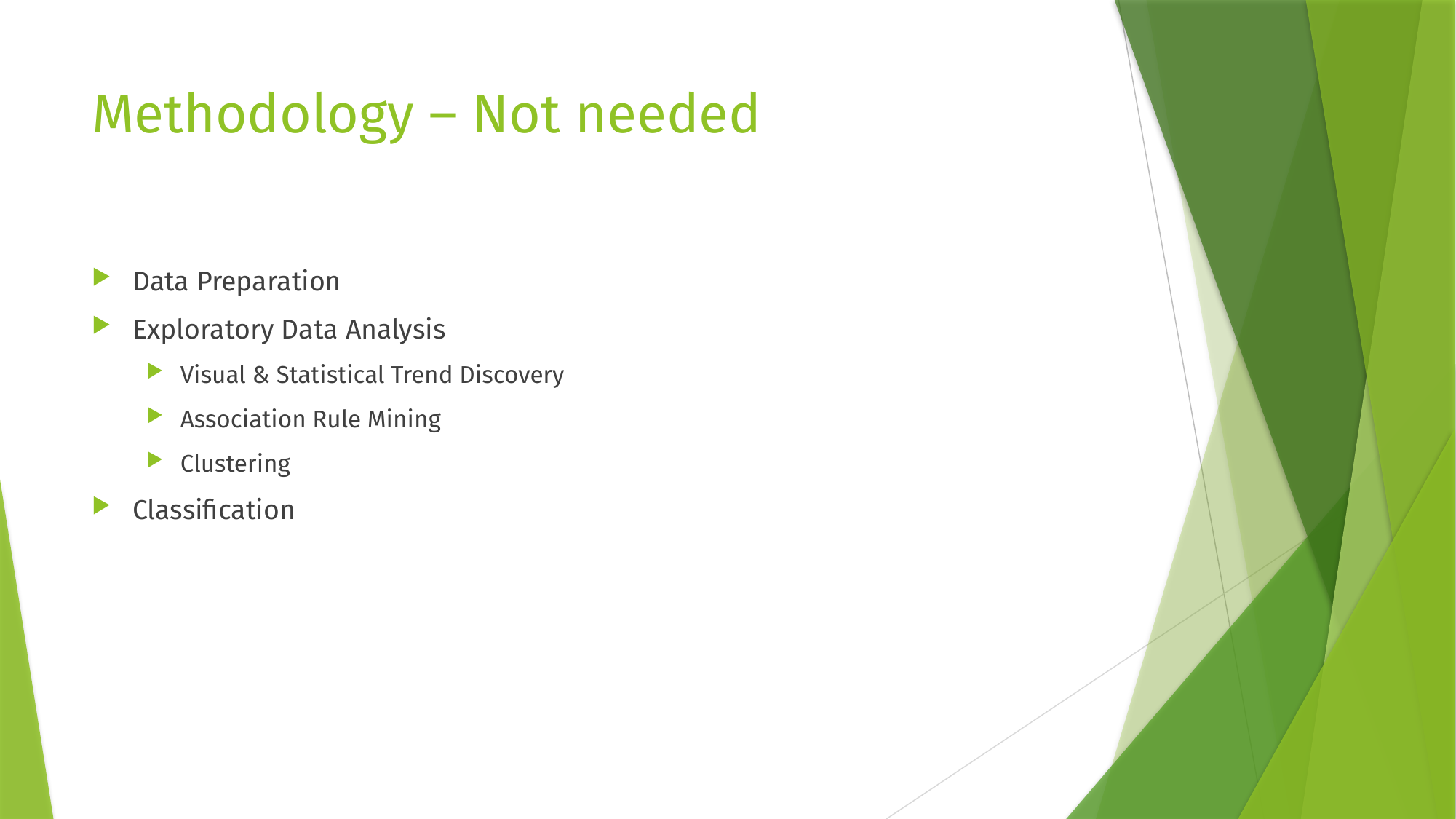

# Methodology – Not needed
Data Preparation
Exploratory Data Analysis
Visual & Statistical Trend Discovery
Association Rule Mining
Clustering
Classification